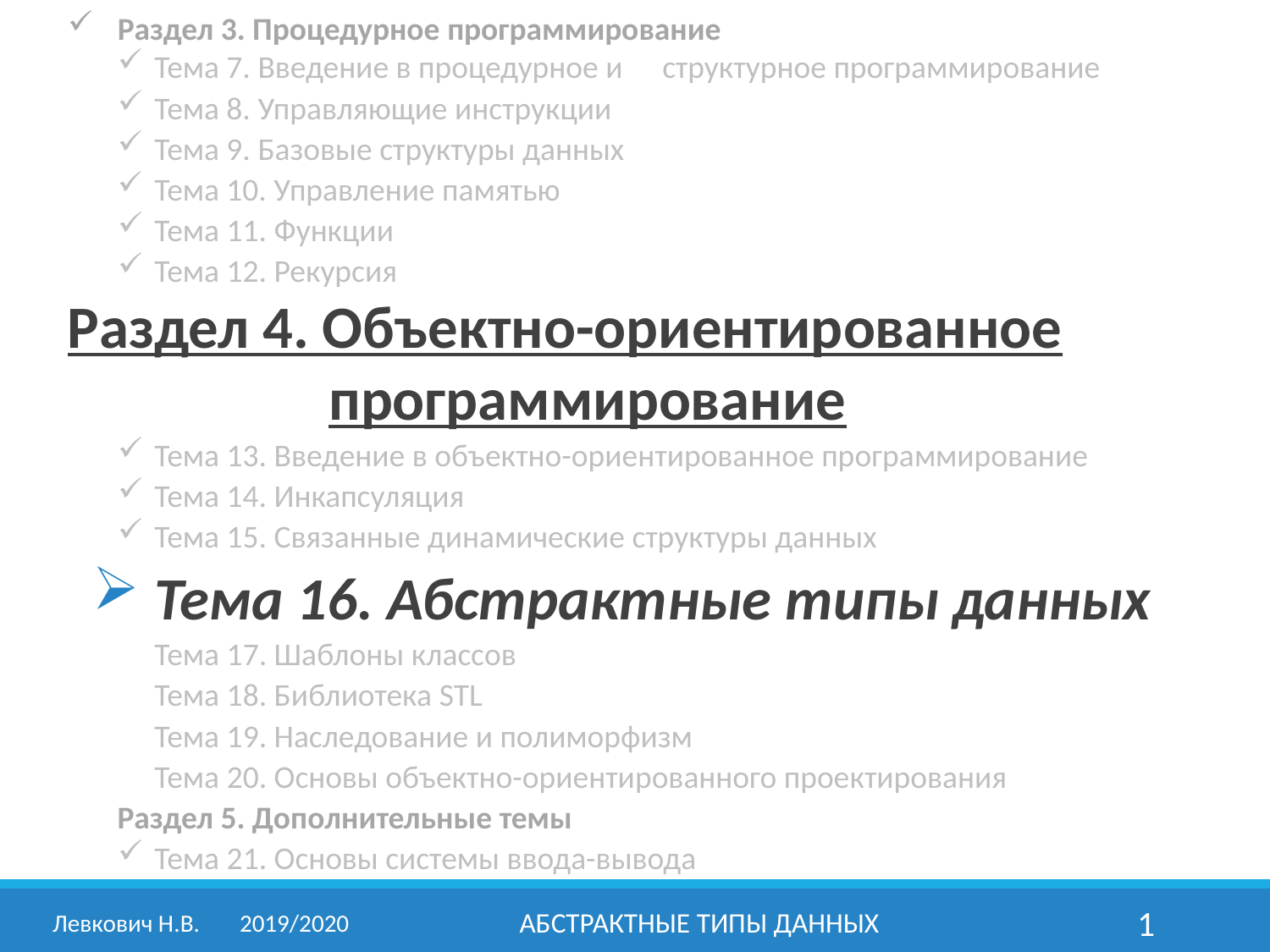

Раздел 3. Процедурное программирование
Тема 7. Введение в процедурное и	структурное программирование
Тема 8. Управляющие инструкции
Тема 9. Базовые структуры данных
Тема 10. Управление памятью
Тема 11. Функции
Тема 12. Рекурсия
Раздел 4. Объектно-ориентированное программирование
Тема 13. Введение в объектно-ориентированное программирование
Тема 14. Инкапсуляция
Тема 15. Связанные динамические структуры данных
Тема 16. Абстрактные типы данных
Тема 17. Шаблоны классов
Тема 18. Библиотека STL
Тема 19. Наследование и полиморфизм
Тема 20. Основы объектно-ориентированного проектирования
Раздел 5. Дополнительные темы
Тема 21. Основы системы ввода-вывода

Левкович Н.В.	2019/2020
Абстрактные типы данных
1